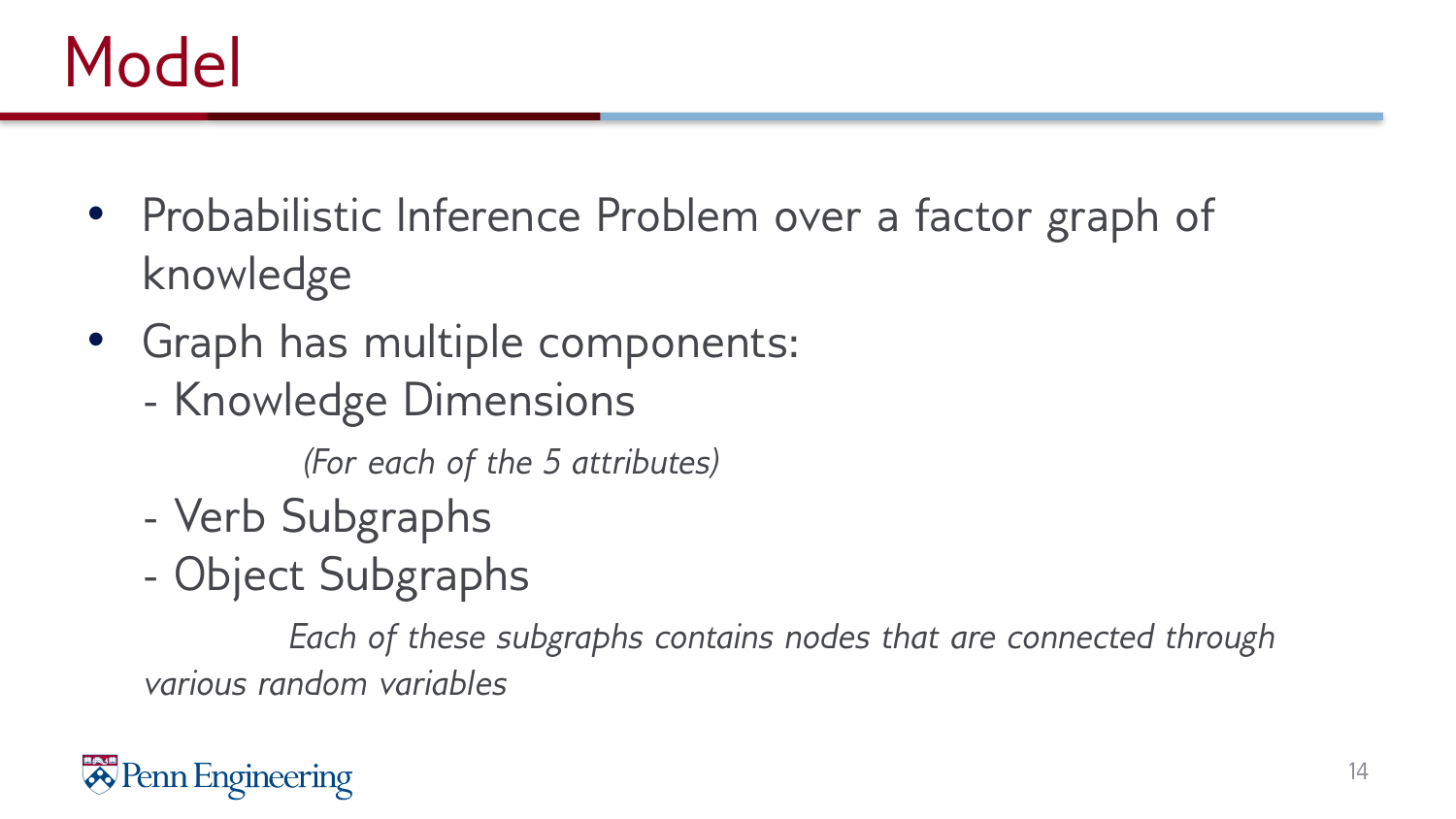

# Model
Probabilistic Inference Problem over a factor graph of knowledge
Graph has multiple components:
- Knowledge Dimensions
	 (For each of the 5 attributes)
- Verb Subgraphs
- Object Subgraphs
	Each of these subgraphs contains nodes that are connected through various random variables
14